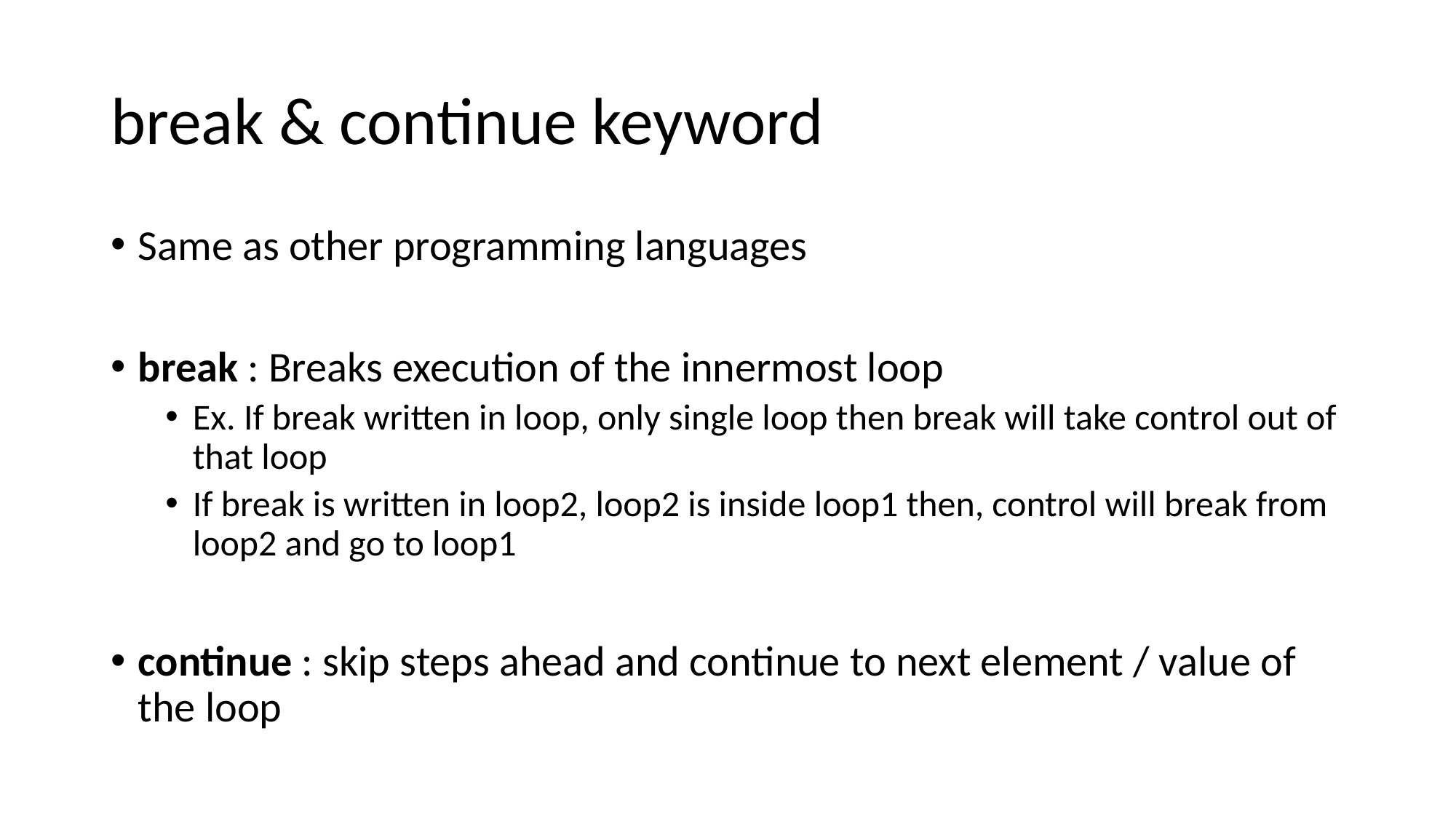

# break & continue keyword
Same as other programming languages

break : Breaks execution of the innermost loop
Ex. If break written in loop, only single loop then break will take control out of that loop
If break is written in loop2, loop2 is inside loop1 then, control will break from loop2 and go to loop1

continue : skip steps ahead and continue to next element / value of the loop